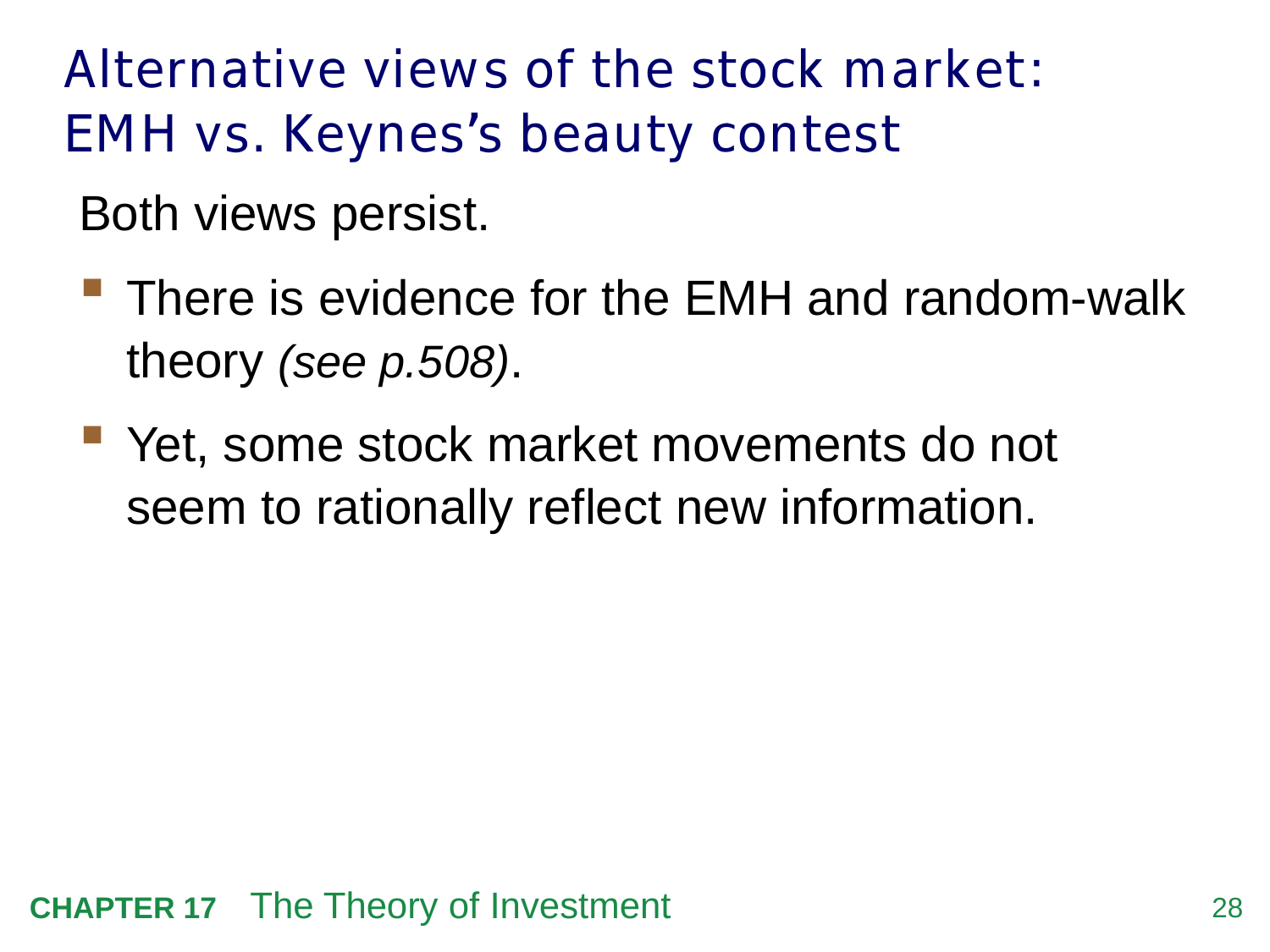

# Alternative views of the stock market: EMH vs. Keynes’s beauty contest
Both views persist.
There is evidence for the EMH and random-walk theory (see p.508).
Yet, some stock market movements do not seem to rationally reflect new information.